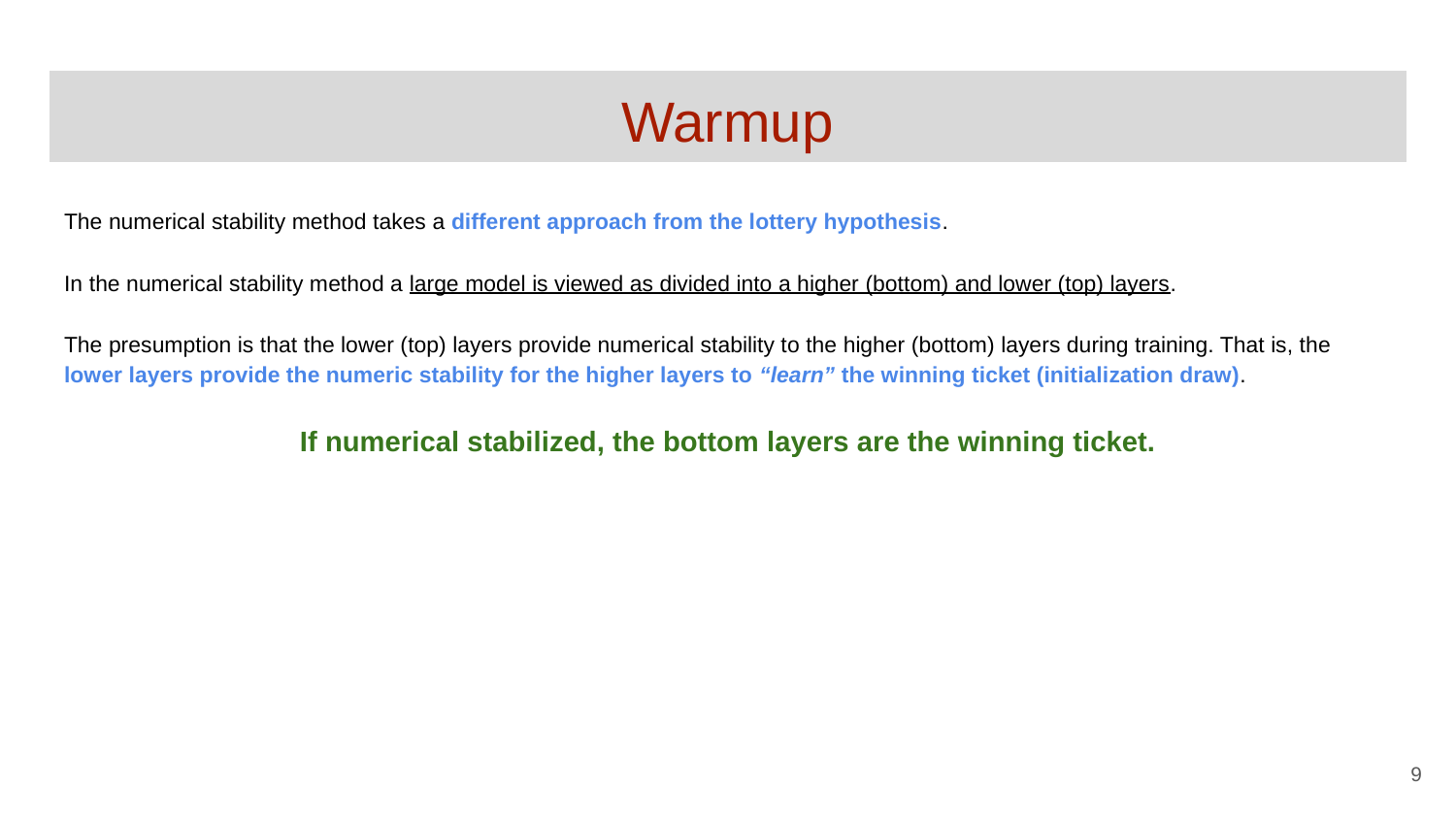

# Warmup
The numerical stability method takes a different approach from the lottery hypothesis.

In the numerical stability method a large model is viewed as divided into a higher (bottom) and lower (top) layers.

The presumption is that the lower (top) layers provide numerical stability to the higher (bottom) layers during training. That is, the lower layers provide the numeric stability for the higher layers to “learn” the winning ticket (initialization draw).

If numerical stabilized, the bottom layers are the winning ticket.

9